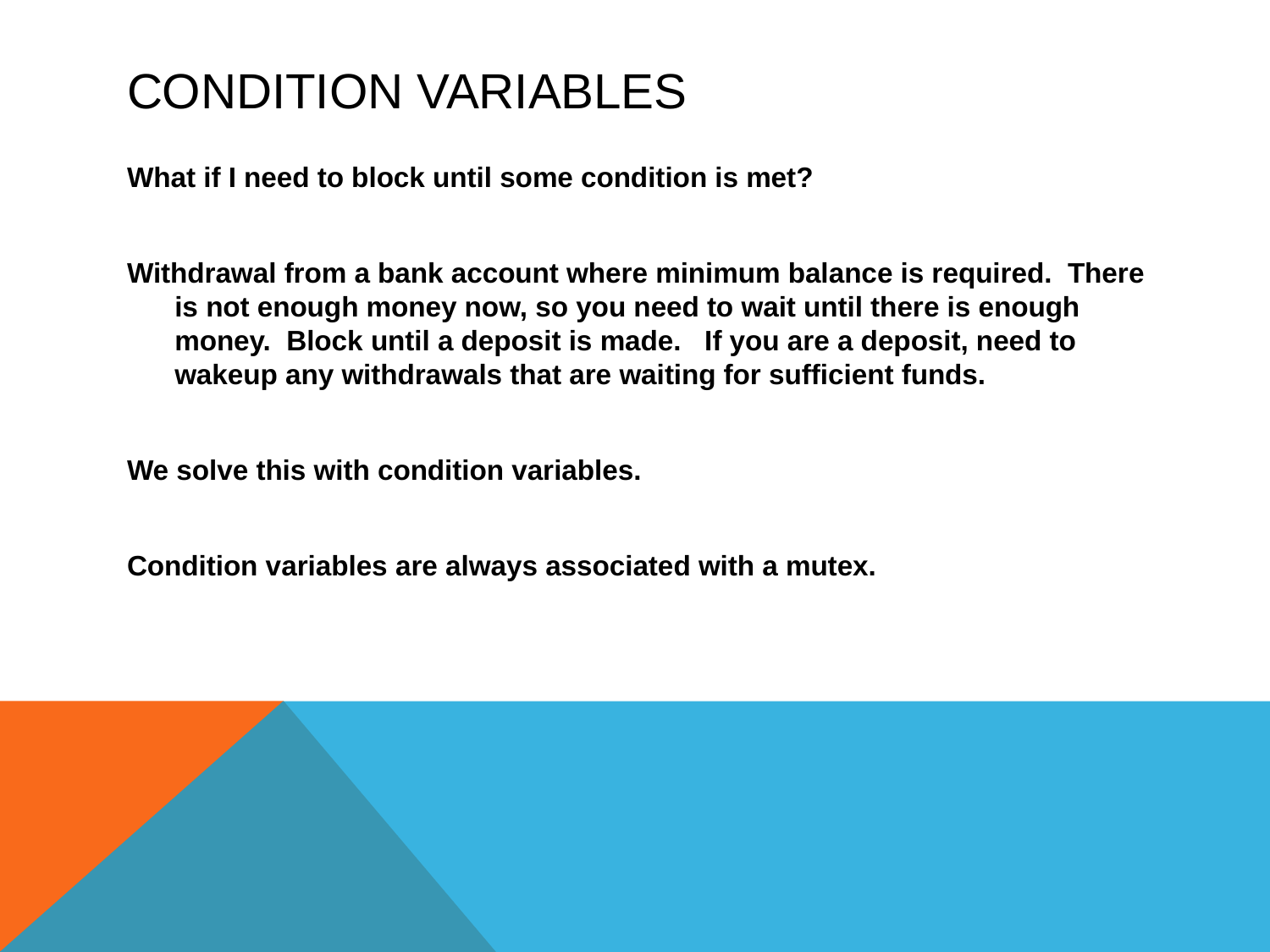

# Condition Variables
What if I need to block until some condition is met?

Withdrawal from a bank account where minimum balance is required.  There is not enough money now, so you need to wait until there is enough money.  Block until a deposit is made.   If you are a deposit, need to wakeup any withdrawals that are waiting for sufficient funds.

We solve this with condition variables.

Condition variables are always associated with a mutex.